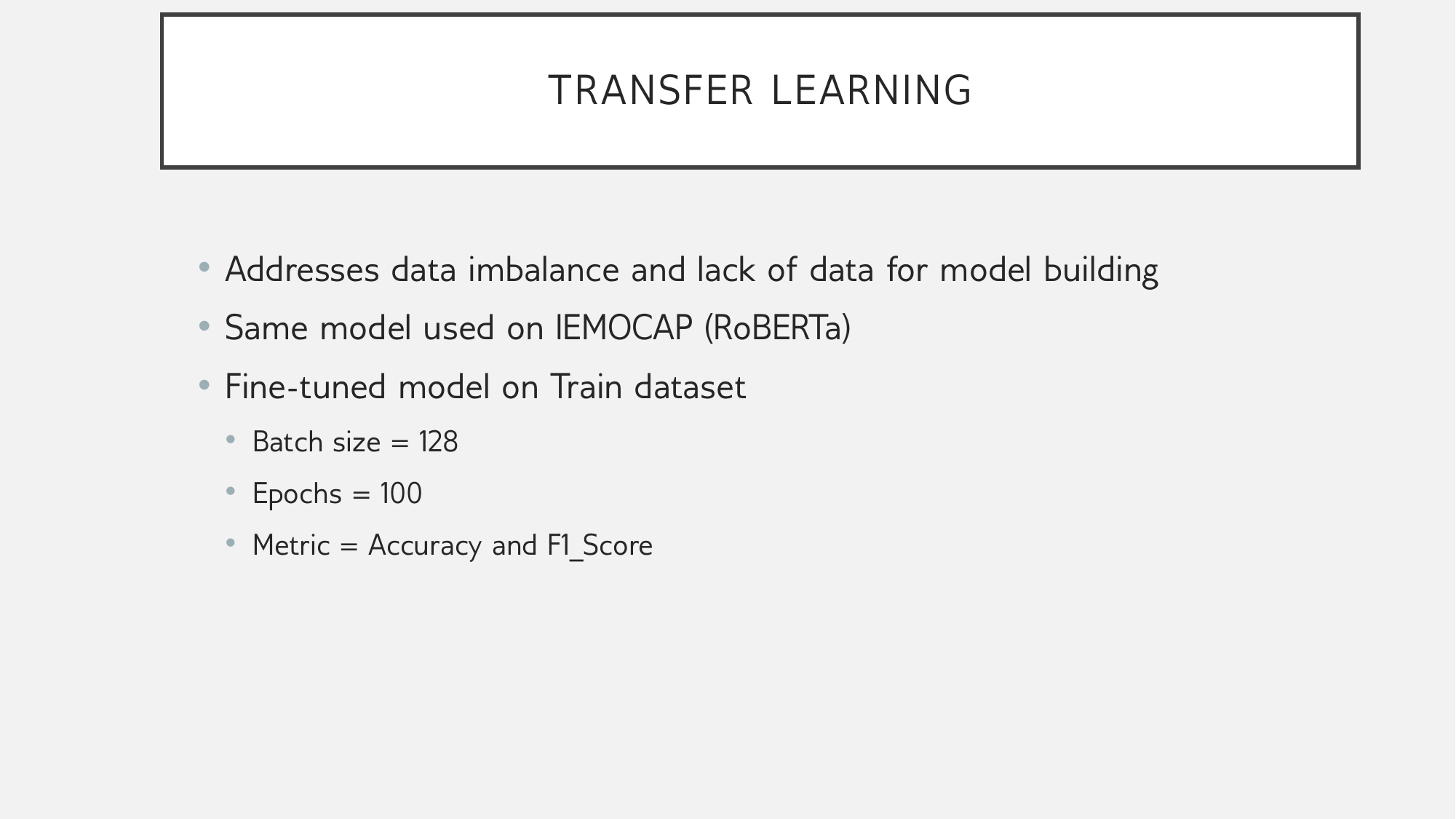

# Transfer learning
Addresses data imbalance and lack of data for model building
Same model used on IEMOCAP (RoBERTa)
Fine-tuned model on Train dataset
Batch size = 128
Epochs = 100
Metric = Accuracy and F1_Score